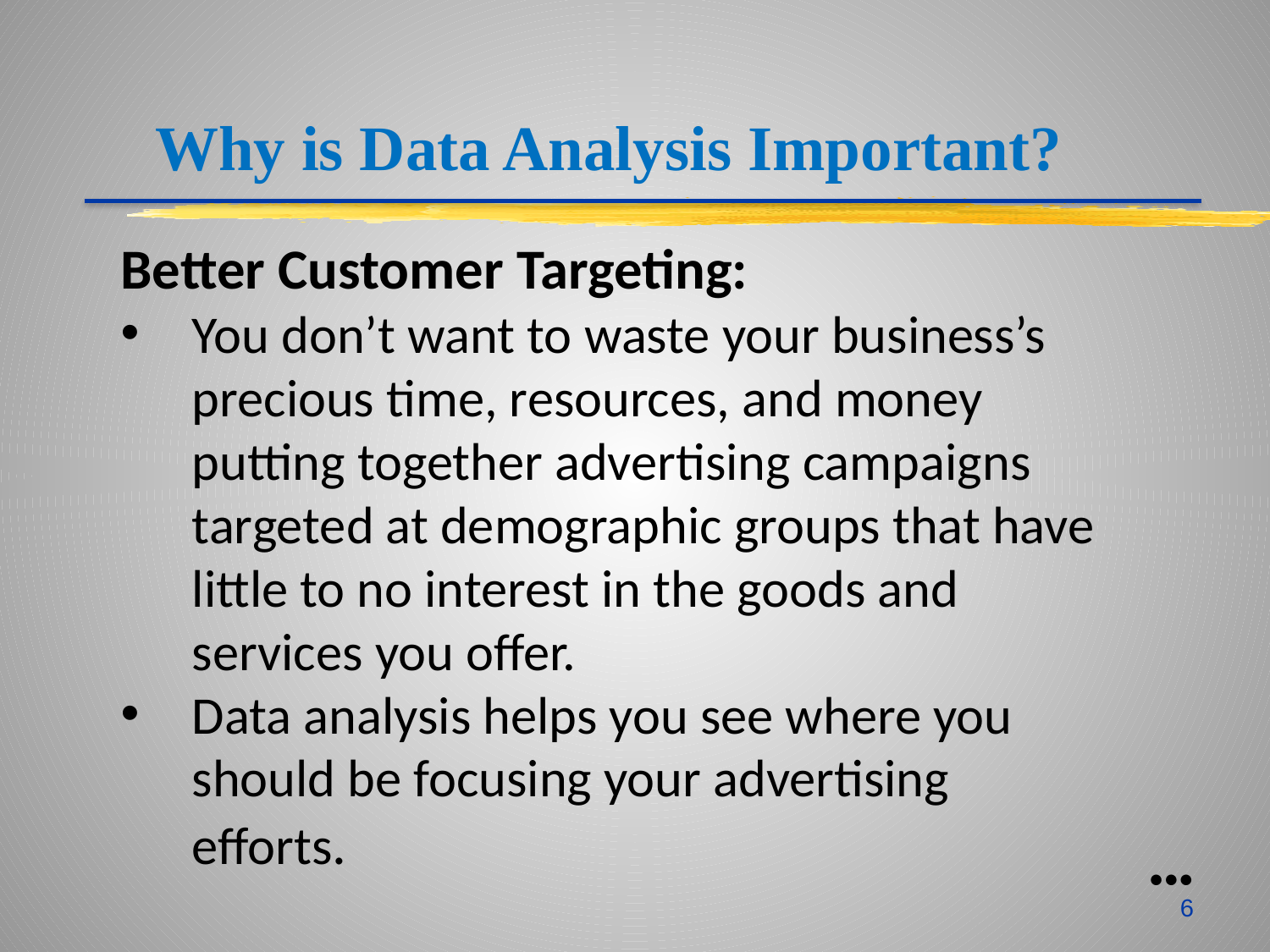

Why is Data Analysis Important?
Better Customer Targeting:
You don’t want to waste your business’s precious time, resources, and money putting together advertising campaigns targeted at demographic groups that have little to no interest in the goods and services you offer.
Data analysis helps you see where you should be focusing your advertising efforts.
●●●
6